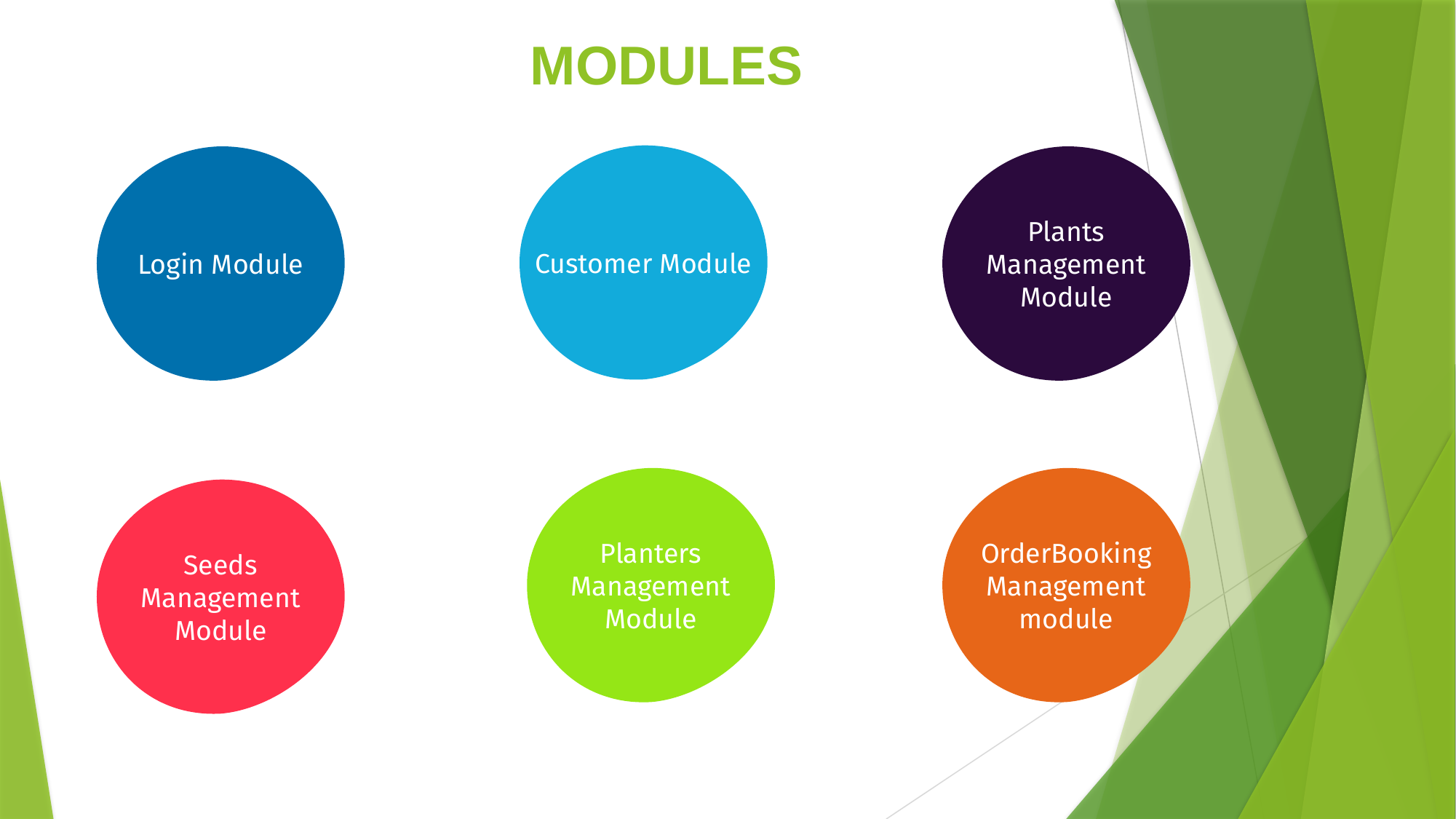

MODULES
Customer Module
Login Module
Plants Management Module
Planters
Management Module
OrderBooking Management module
Seeds Management Module